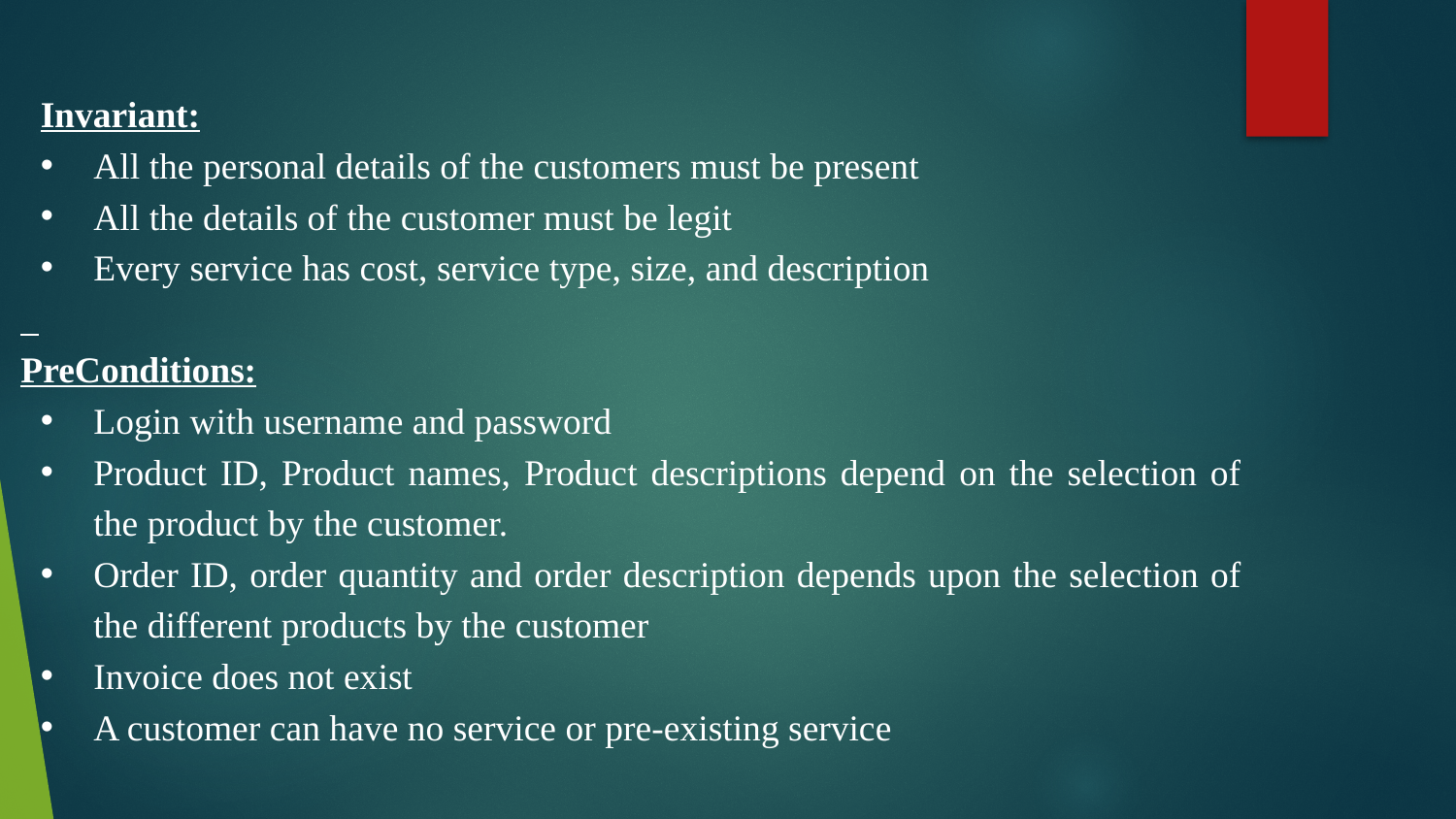

Invariant:
All the personal details of the customers must be present
All the details of the customer must be legit
Every service has cost, service type, size, and description

PreConditions:
Login with username and password
Product ID, Product names, Product descriptions depend on the selection of the product by the customer.
Order ID, order quantity and order description depends upon the selection of the different products by the customer
Invoice does not exist
A customer can have no service or pre-existing service